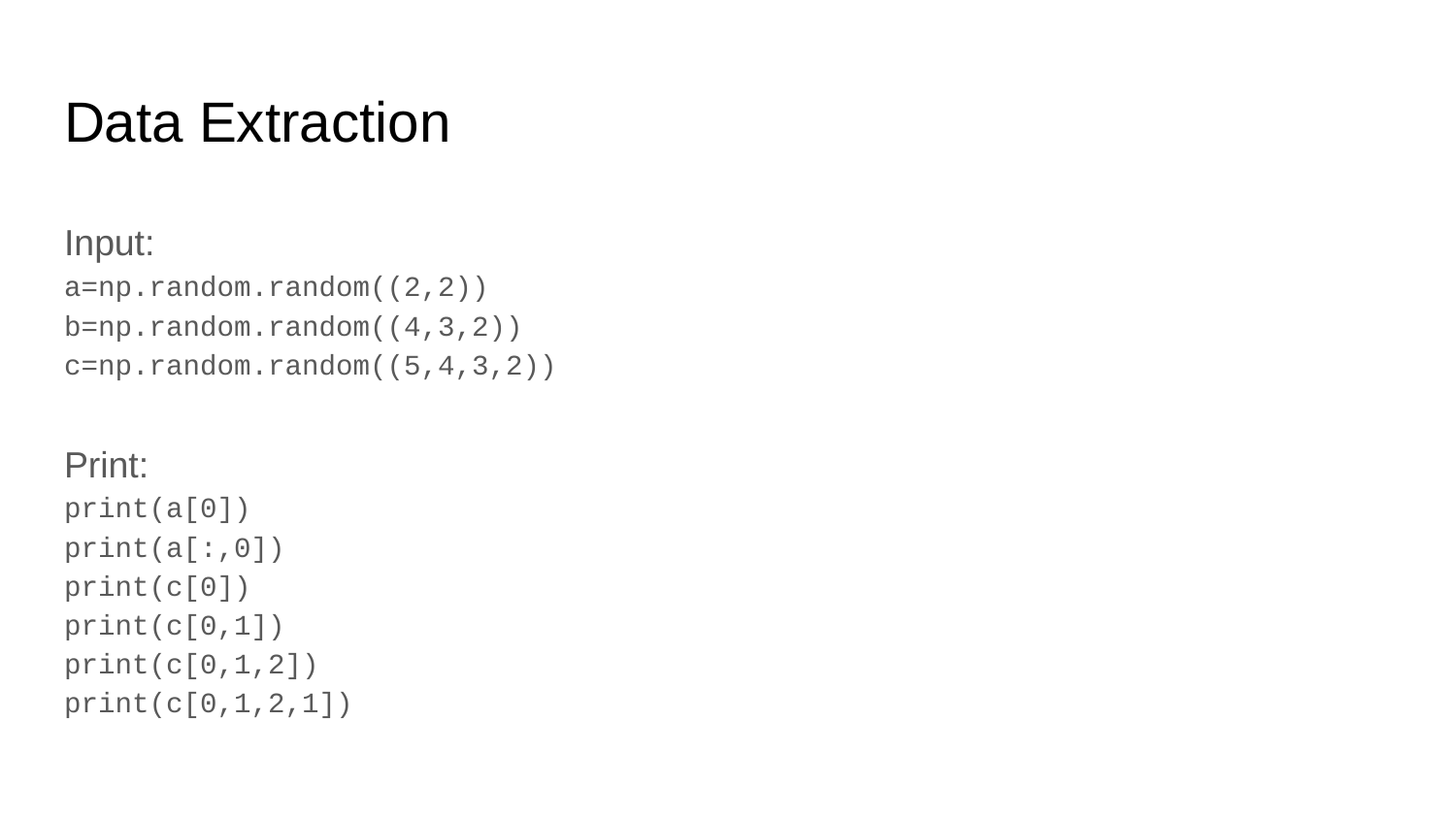

# Data Extraction
Input:
a=np.random.random((2,2))
b=np.random.random((4,3,2))
c=np.random.random((5,4,3,2))

Print:
print(a[0])
print(a[:,0])
print(c[0])
print(c[0,1])
print(c[0,1,2])
print(c[0,1,2,1])